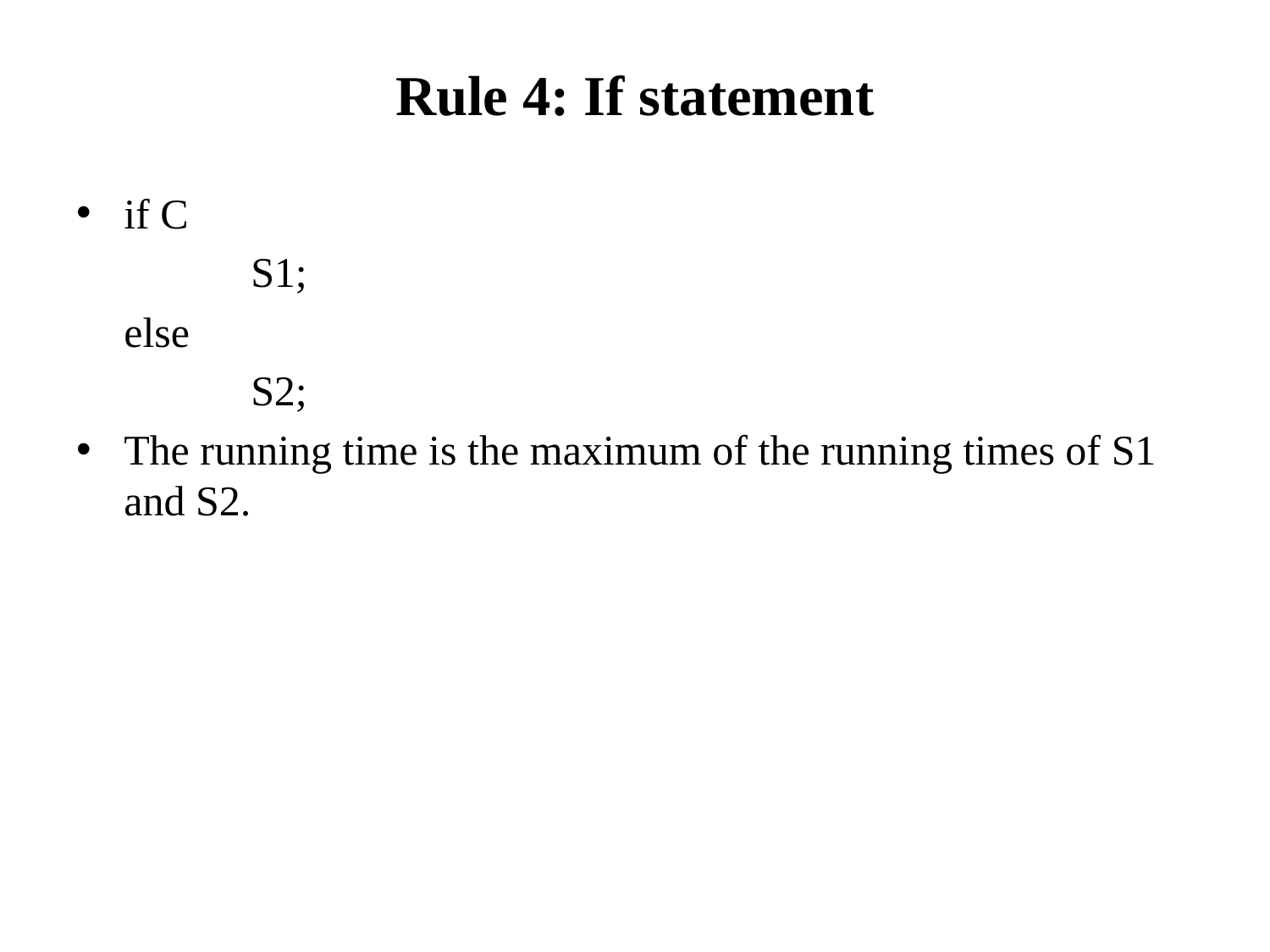

# Rule 4: If statement
if C
		S1;
	else
		S2;
The running time is the maximum of the running times of S1 and S2.